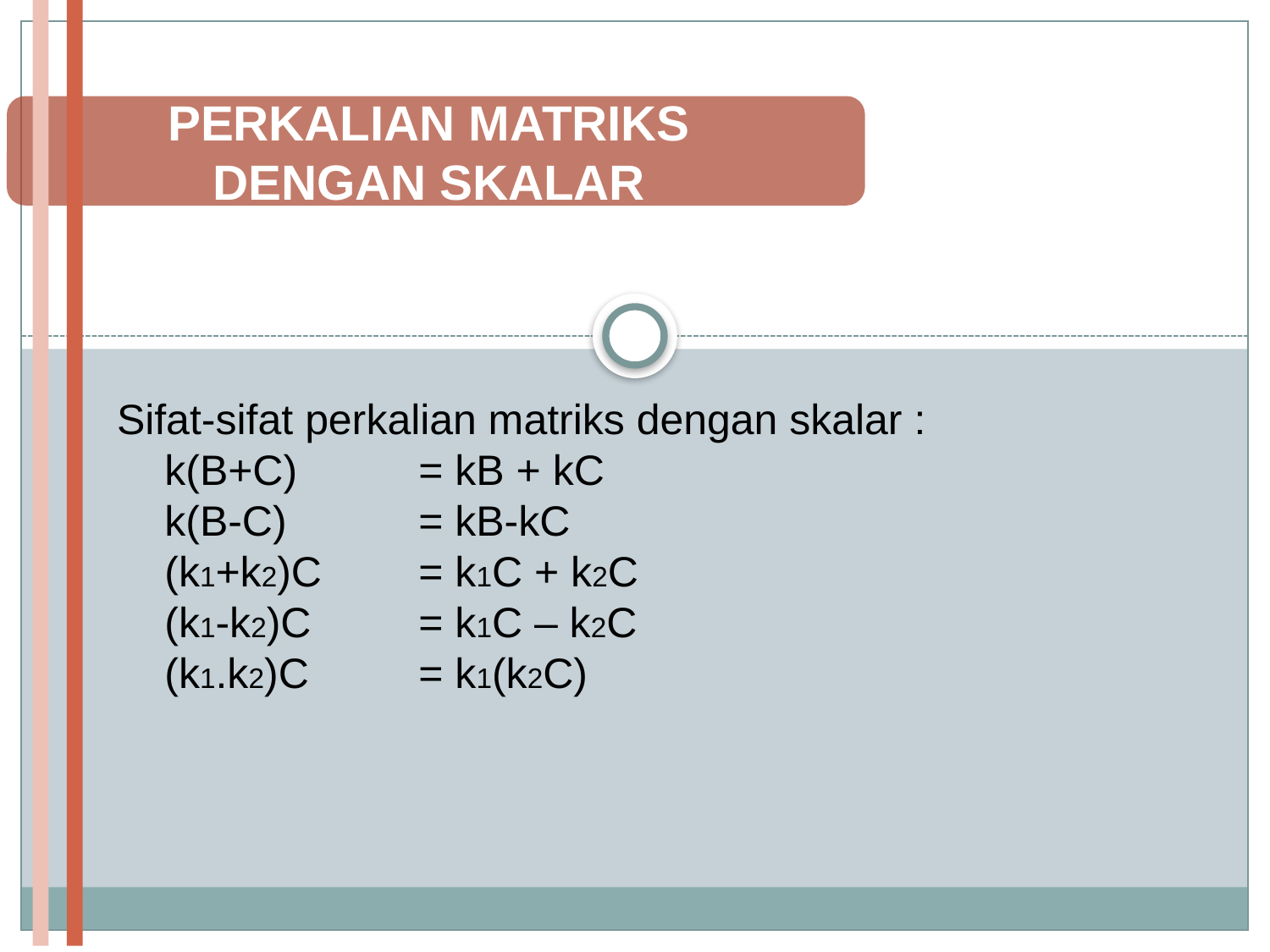

PERKALIAN MATRIKS
DENGAN SKALAR
Sifat-sifat perkalian matriks dengan skalar :
	k(B+C) 	= kB + kC
	k(B-C) 	= kB-kC
	(k1+k2)C 	= k1C + k2C
	(k1-k2)C	= k1C – k2C
	(k1.k2)C 	= k1(k2C)